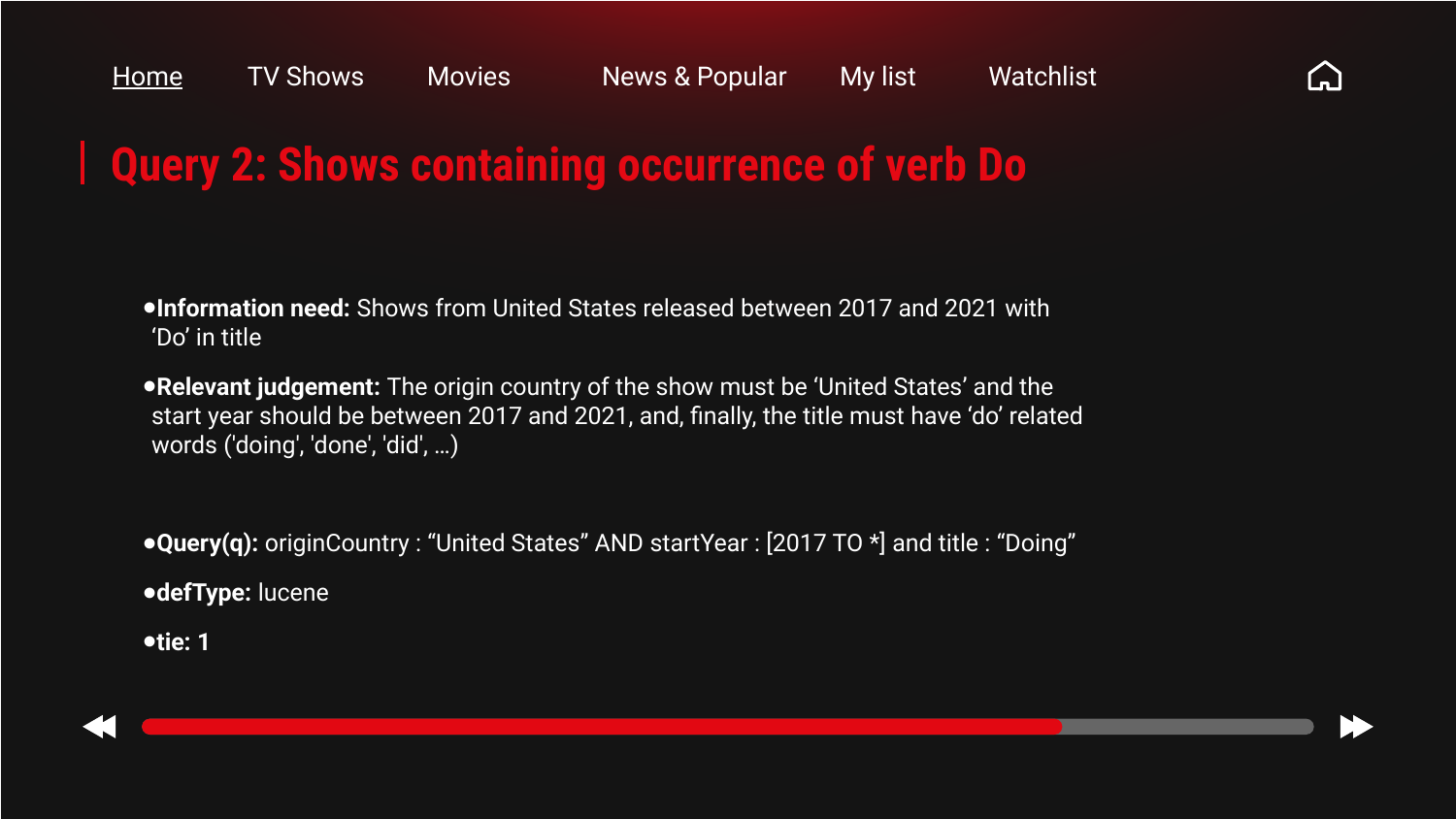

Home
TV Shows
Movies
News & Popular
My list
Watchlist

# Query 2: Shows containing occurrence of verb Do
Information need: Shows from United States released between 2017 and 2021 with ‘Do’ in title
Relevant judgement: The origin country of the show must be ‘United States’ and the start year should be between 2017 and 2021, and, finally, the title must have ‘do’ related words ('doing', 'done', 'did', …)

Query(q): originCountry : “United States” AND startYear : [2017 TO *] and title : “Doing”
defType: lucene
tie: 1